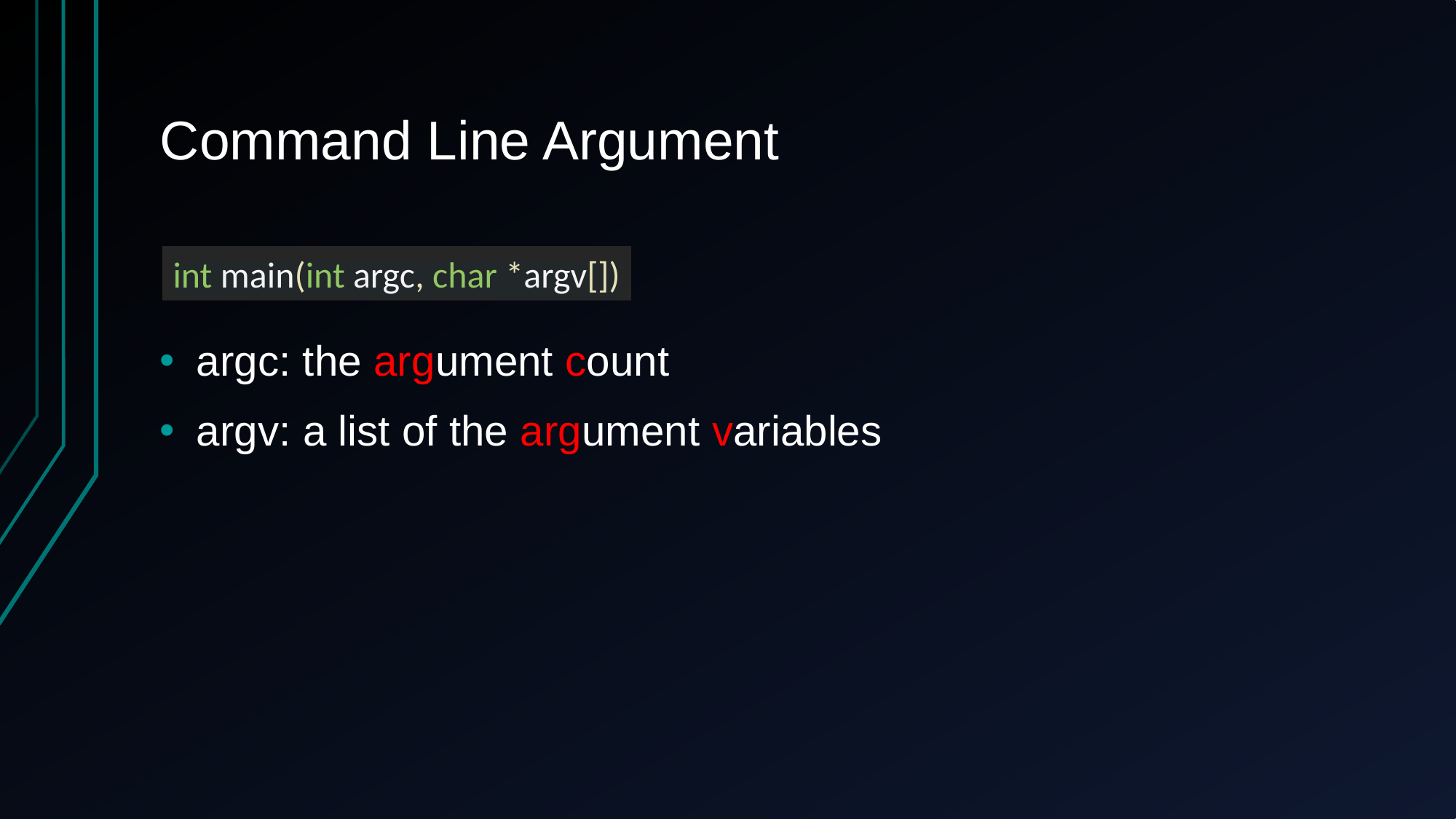

# Command Line Argument
int main(int argc, char *argv[])
argc: the argument count
argv: a list of the argument variables